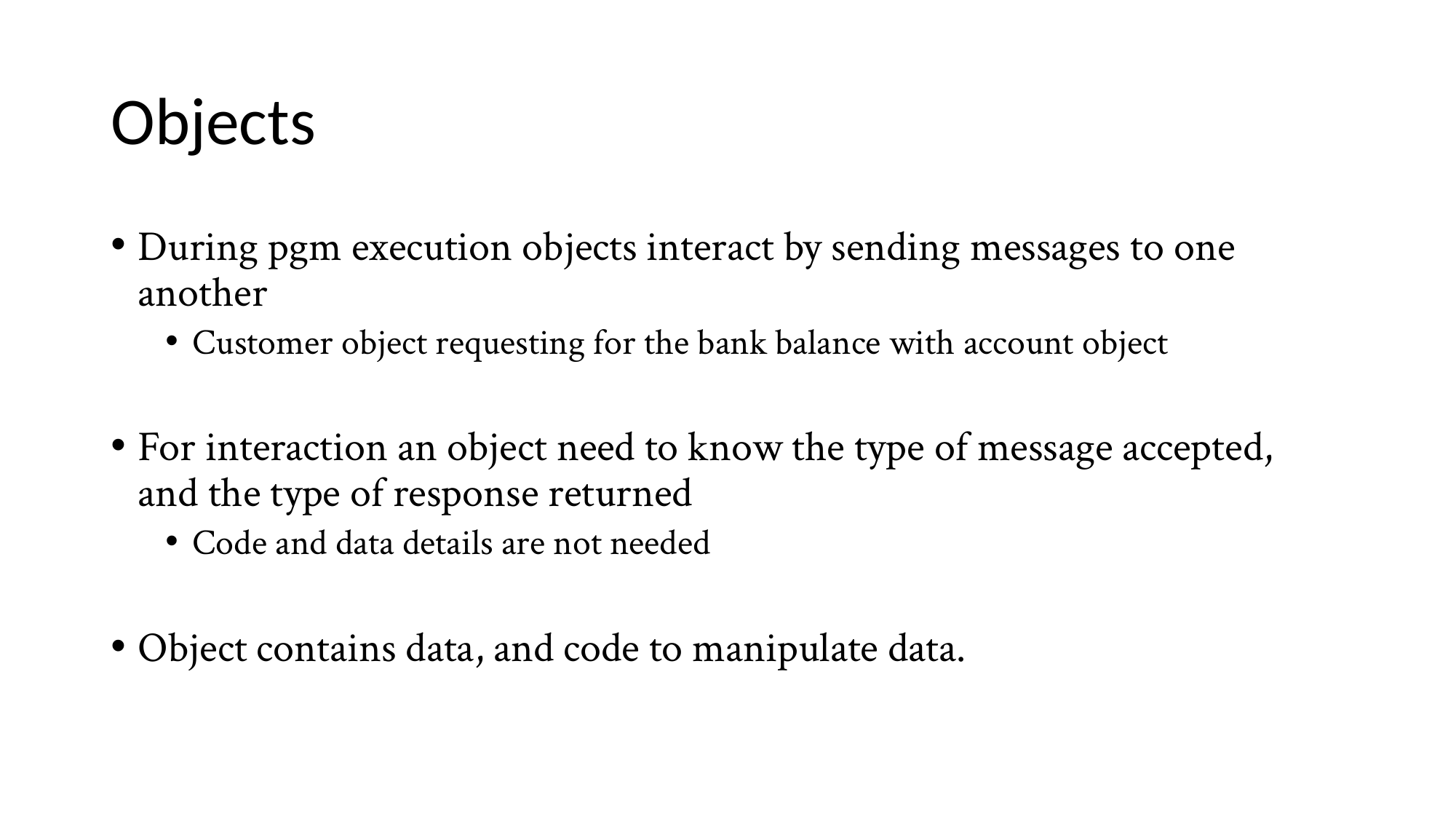

# Objects
During pgm execution objects interact by sending messages to one another
Customer object requesting for the bank balance with account object

For interaction an object need to know the type of message accepted, and the type of response returned
Code and data details are not needed

Object contains data, and code to manipulate data.